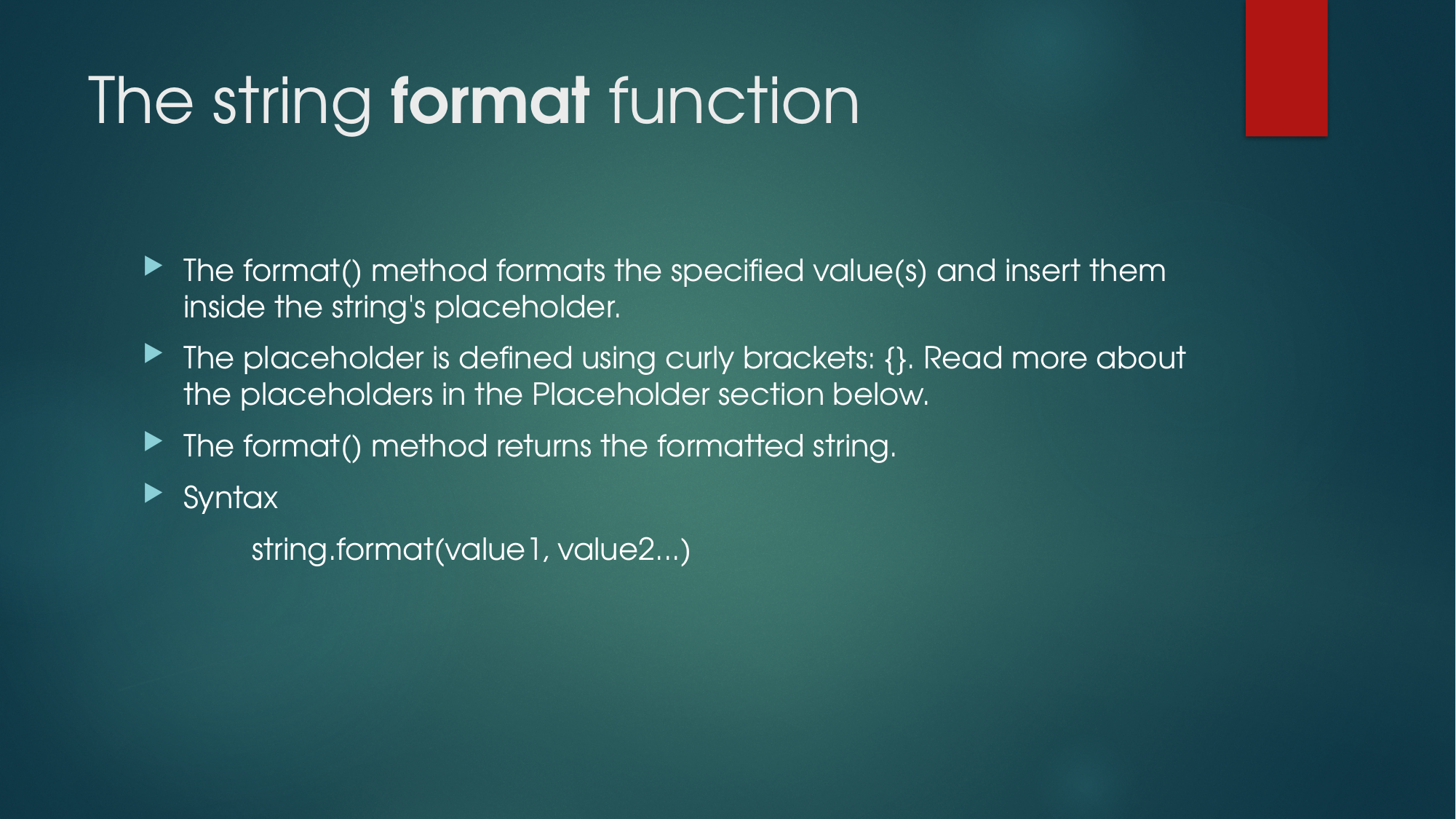

# The string format function
The format() method formats the specified value(s) and insert them inside the string's placeholder.
The placeholder is defined using curly brackets: {}. Read more about the placeholders in the Placeholder section below.
The format() method returns the formatted string.
Syntax
	string.format(value1, value2...)